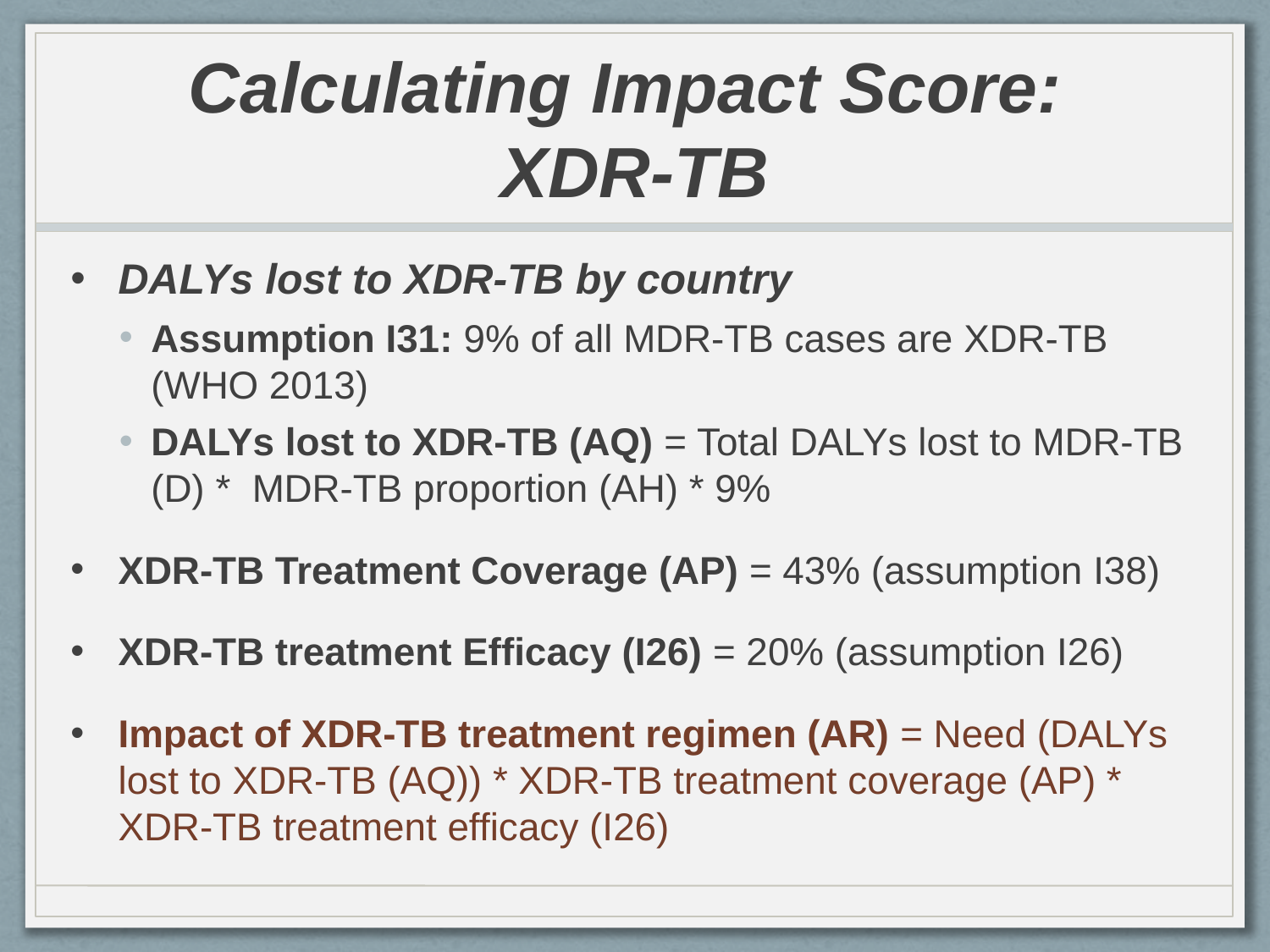

# Calculating Impact Score: XDR-TB
DALYs lost to XDR-TB by country
Assumption I31: 9% of all MDR-TB cases are XDR-TB (WHO 2013)
DALYs lost to XDR-TB (AQ) = Total DALYs lost to MDR-TB (D) *  MDR-TB proportion (AH) * 9%
XDR-TB Treatment Coverage (AP) = 43% (assumption I38)
XDR-TB treatment Efficacy (I26) = 20% (assumption I26)
Impact of XDR-TB treatment regimen (AR) = Need (DALYs lost to XDR-TB (AQ)) * XDR-TB treatment coverage (AP) * XDR-TB treatment efficacy (I26)